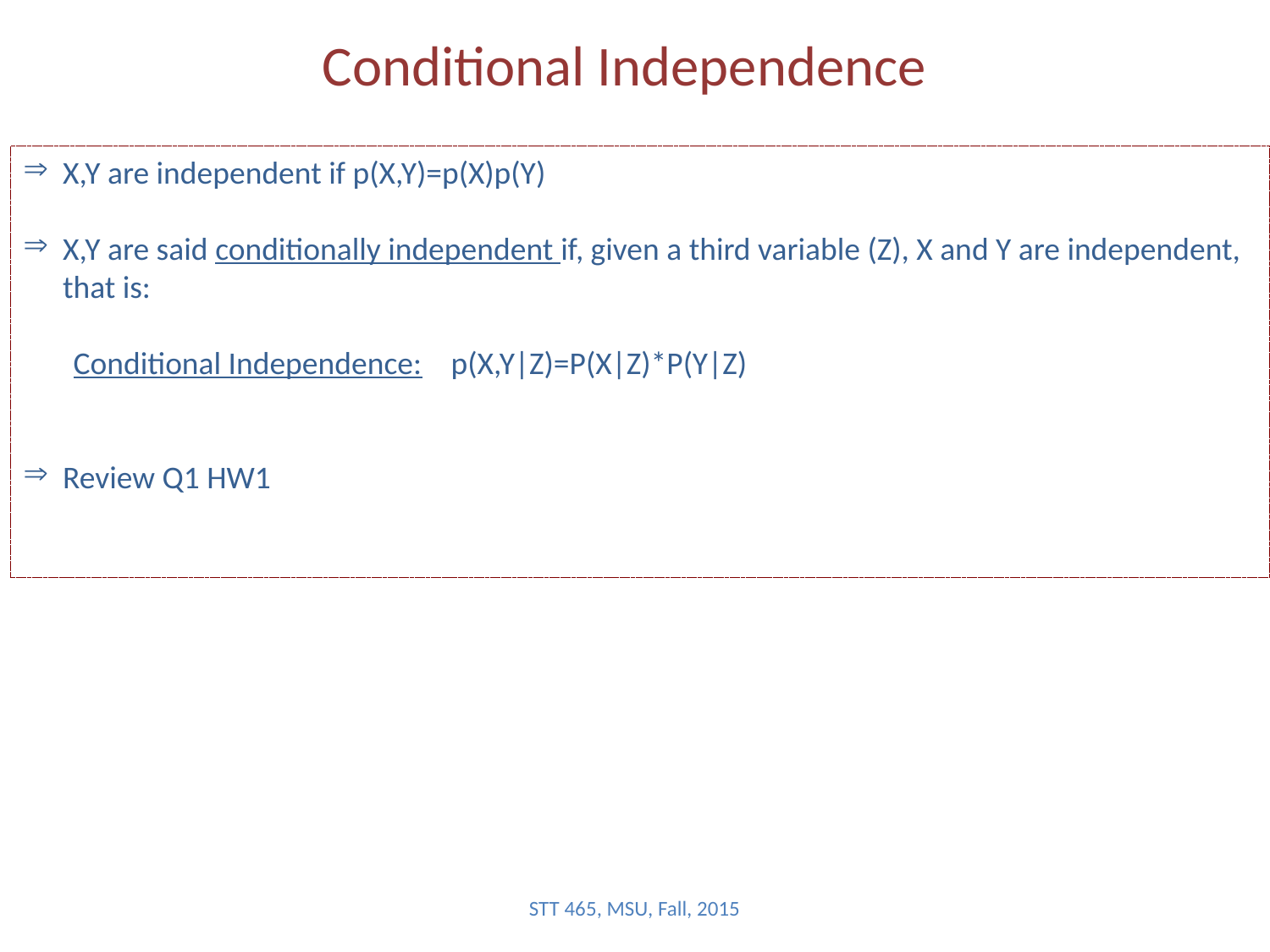

# Conditional Independence
X,Y are independent if p(X,Y)=p(X)p(Y)

X,Y are said conditionally independent if, given a third variable (Z), X and Y are independent, that is:

       Conditional Independence:    p(X,Y|Z)=P(X|Z)*P(Y|Z)

Review Q1 HW1

STT 465, MSU, Fall, 2015